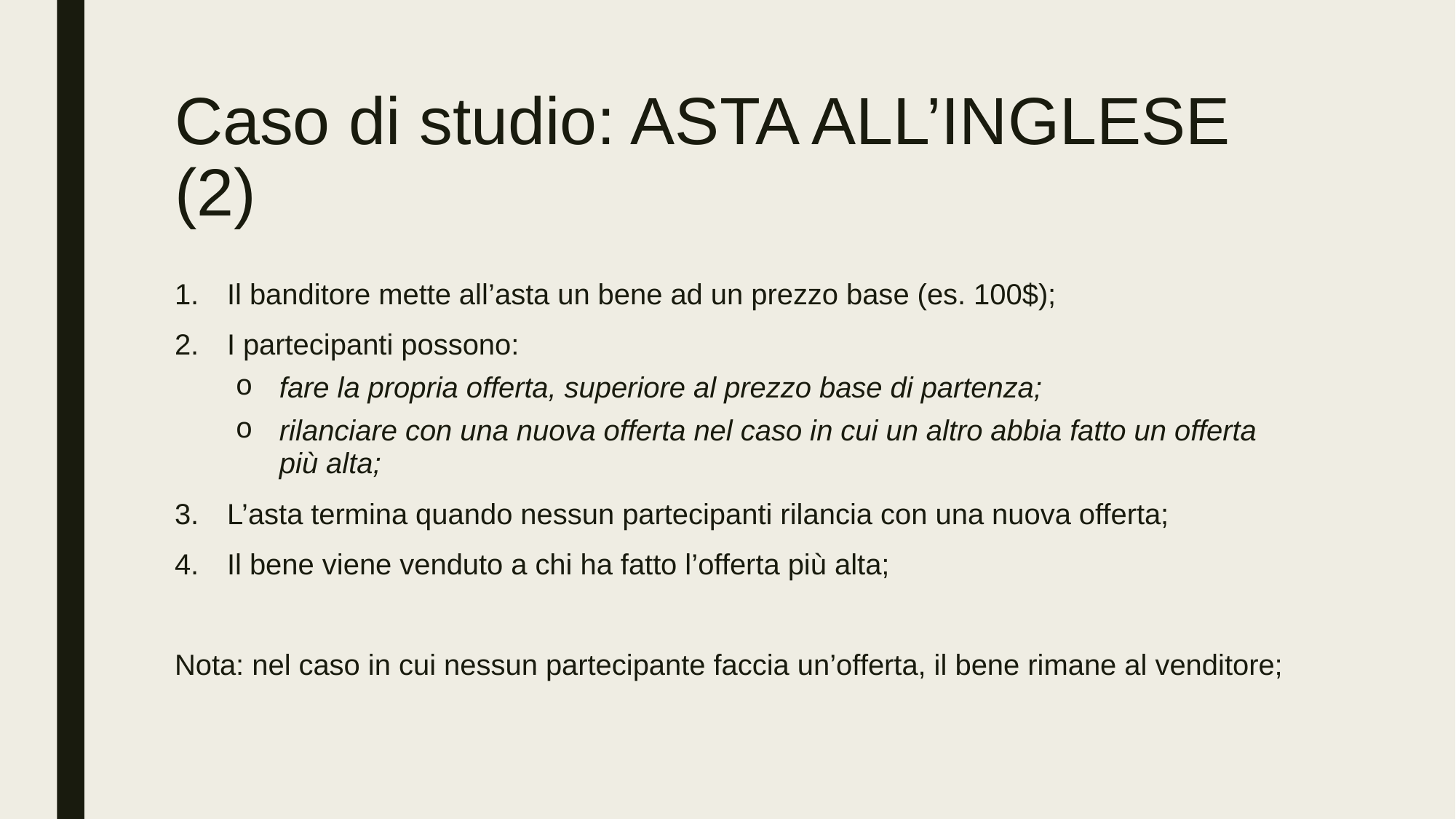

# Caso di studio: ASTA ALL’INGLESE (2)
Il banditore mette all’asta un bene ad un prezzo base (es. 100$);
I partecipanti possono:
fare la propria offerta, superiore al prezzo base di partenza;
rilanciare con una nuova offerta nel caso in cui un altro abbia fatto un offerta più alta;
L’asta termina quando nessun partecipanti rilancia con una nuova offerta;
Il bene viene venduto a chi ha fatto l’offerta più alta;

Nota: nel caso in cui nessun partecipante faccia un’offerta, il bene rimane al venditore;